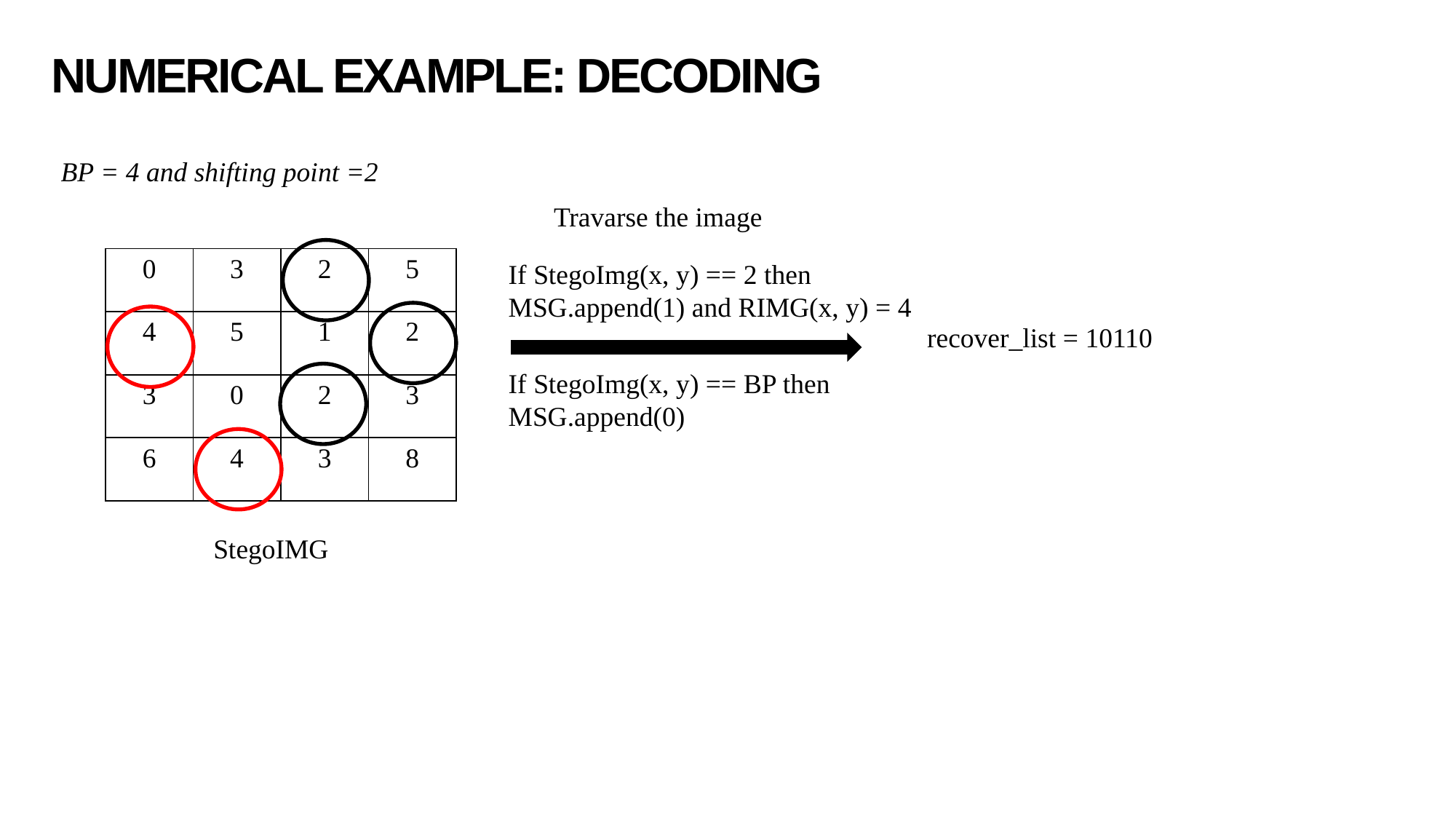

# Numerical example: decoding
BP = 4 and shifting point =2
Travarse the image

| 0 | 3 | 2 | 5 |
| --- | --- | --- | --- |
| 4 | 5 | 1 | 2 |
| 3 | 0 | 2 | 3 |
| 6 | 4 | 3 | 8 |
If StegoImg(x, y) == 2 then MSG.append(1) and RIMG(x, y) = 4

recover_list = 10110

If StegoImg(x, y) == BP then MSG.append(0)

StegoIMG
20